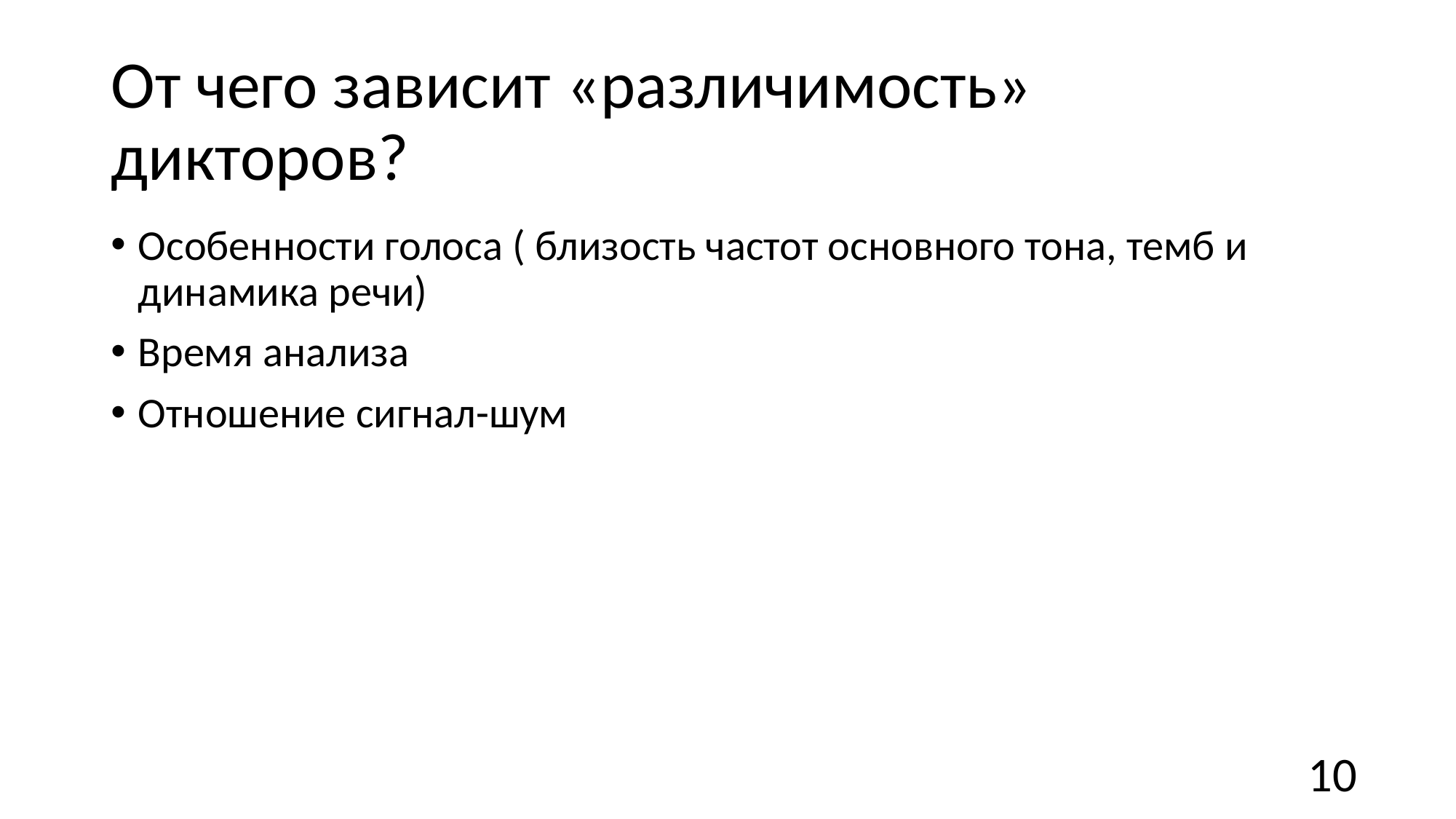

# От чего зависит «различимость» дикторов?
Особенности голоса ( близость частот основного тона, темб и динамика речи)
Время анализа
Отношение сигнал-шум
10